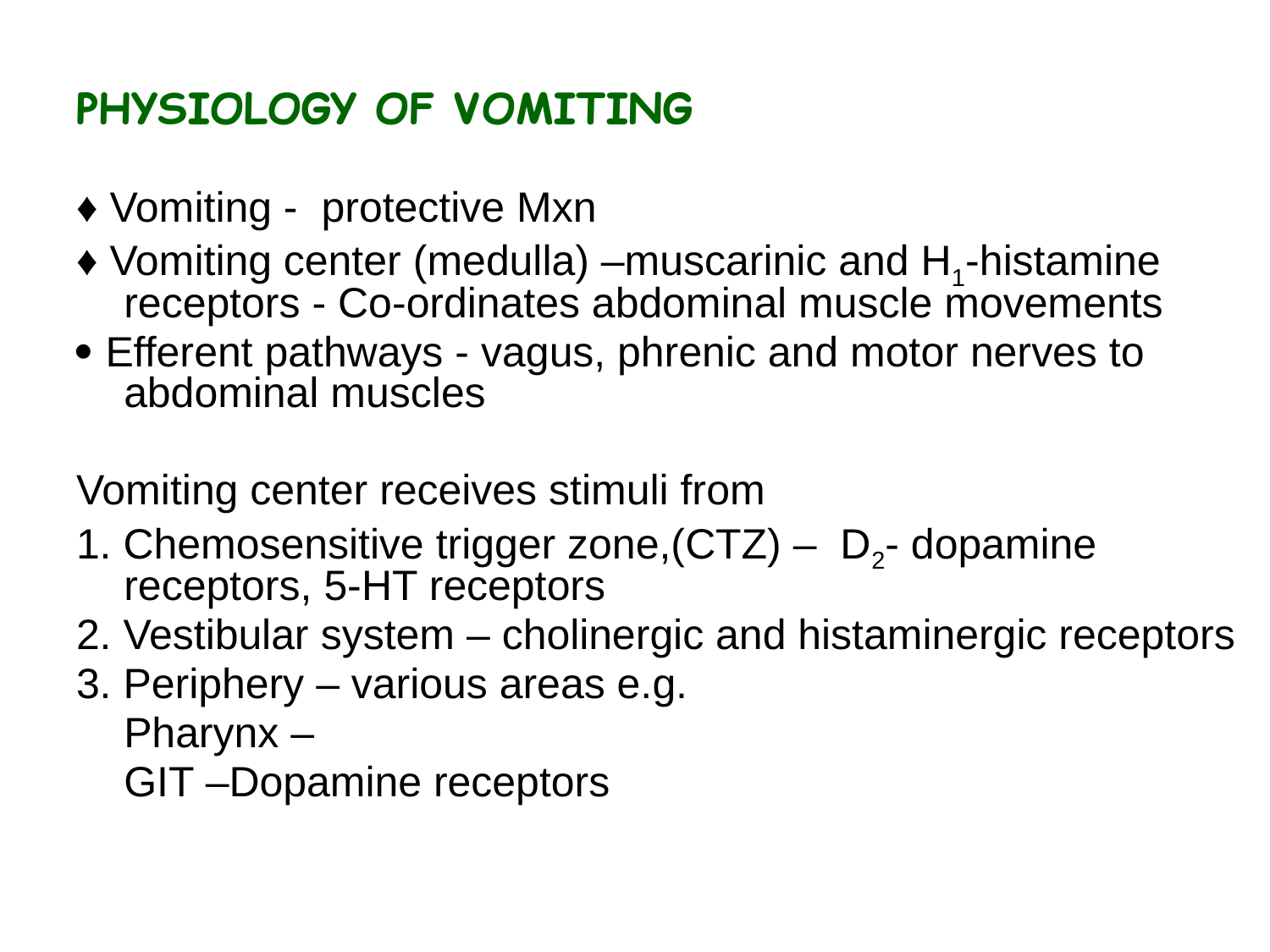

PHYSIOLOGY OF VOMITING

♦ Vomiting -  protective Mxn
♦ Vomiting center (medulla) –muscarinic and H1-histamine receptors - Co-ordinates abdominal muscle movements
• Efferent pathways - vagus, phrenic and motor nerves to abdominal muscles

Vomiting center receives stimuli from
1. Chemosensitive trigger zone,(CTZ) –  D2- dopamine receptors, 5-HT receptors
2. Vestibular system – cholinergic and histaminergic receptors
3. Periphery – various areas e.g.
	Pharynx –
	GIT –Dopamine receptors